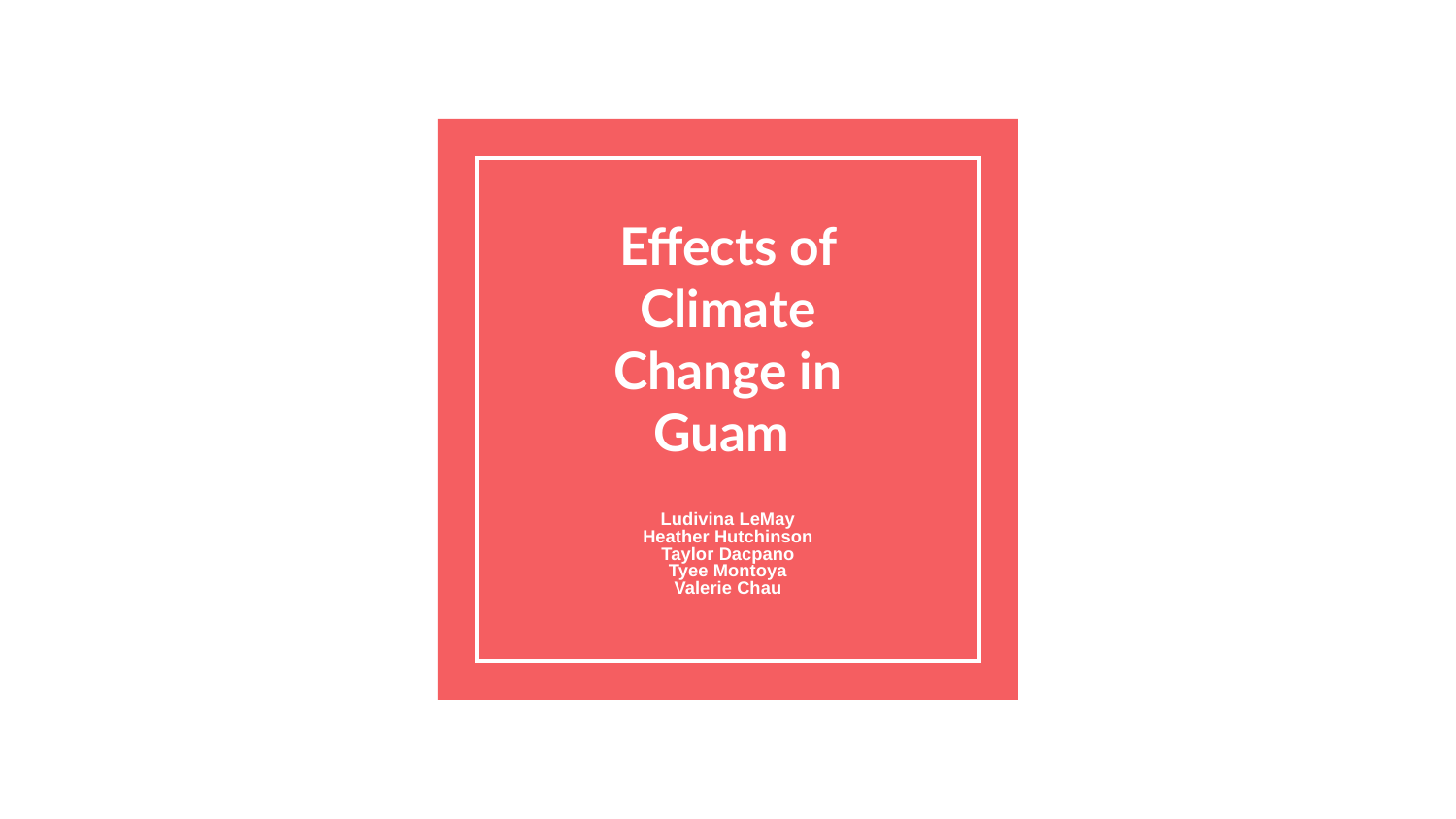

# Effects of Climate Change in Guam
Ludivina LeMay
Heather Hutchinson
Taylor Dacpano
Tyee Montoya
Valerie Chau